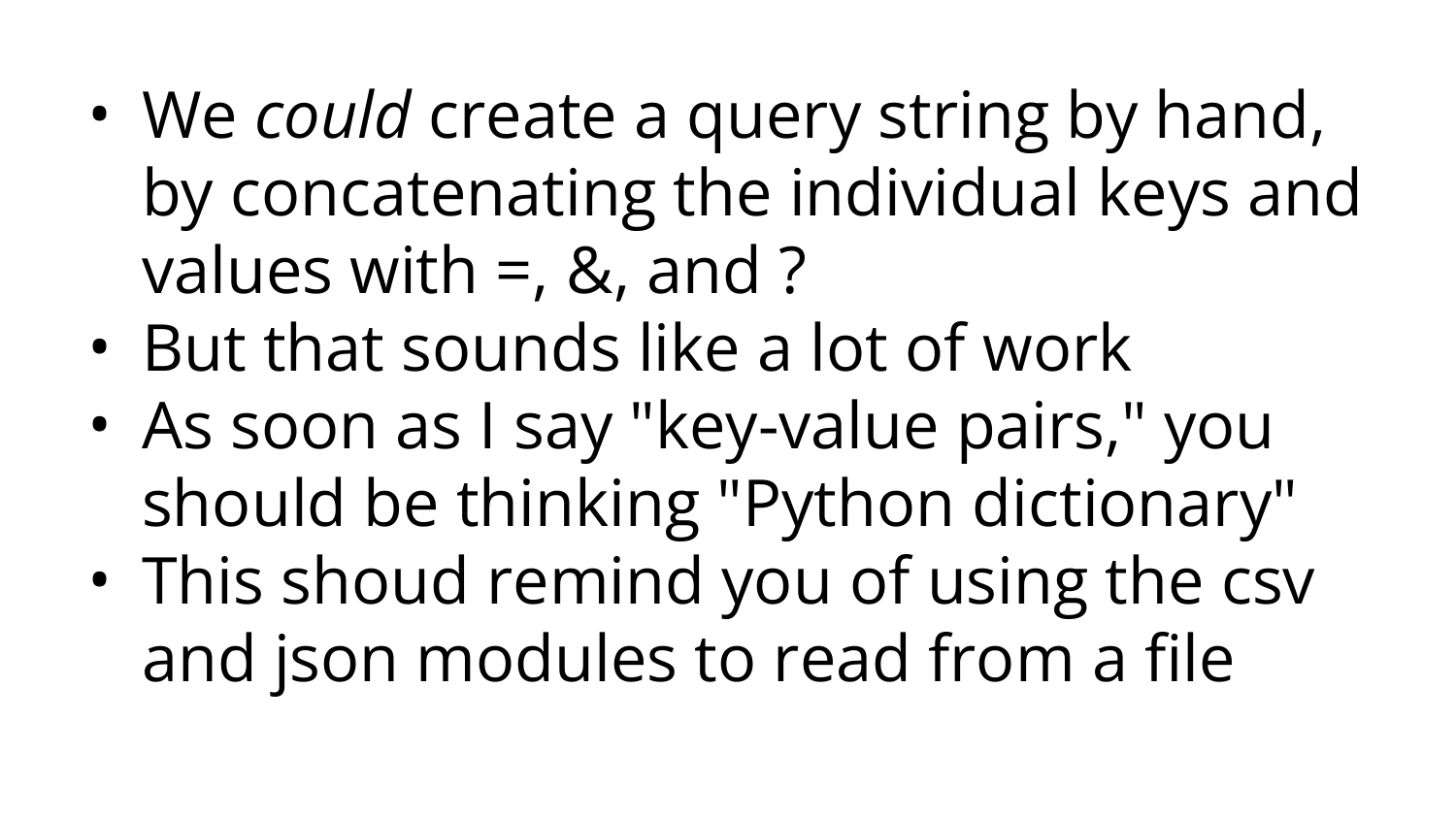

We could create a query string by hand, by concatenating the individual keys and values with =, &, and ?
But that sounds like a lot of work
As soon as I say "key-value pairs," you should be thinking "Python dictionary"
This shoud remind you of using the csv and json modules to read from a file